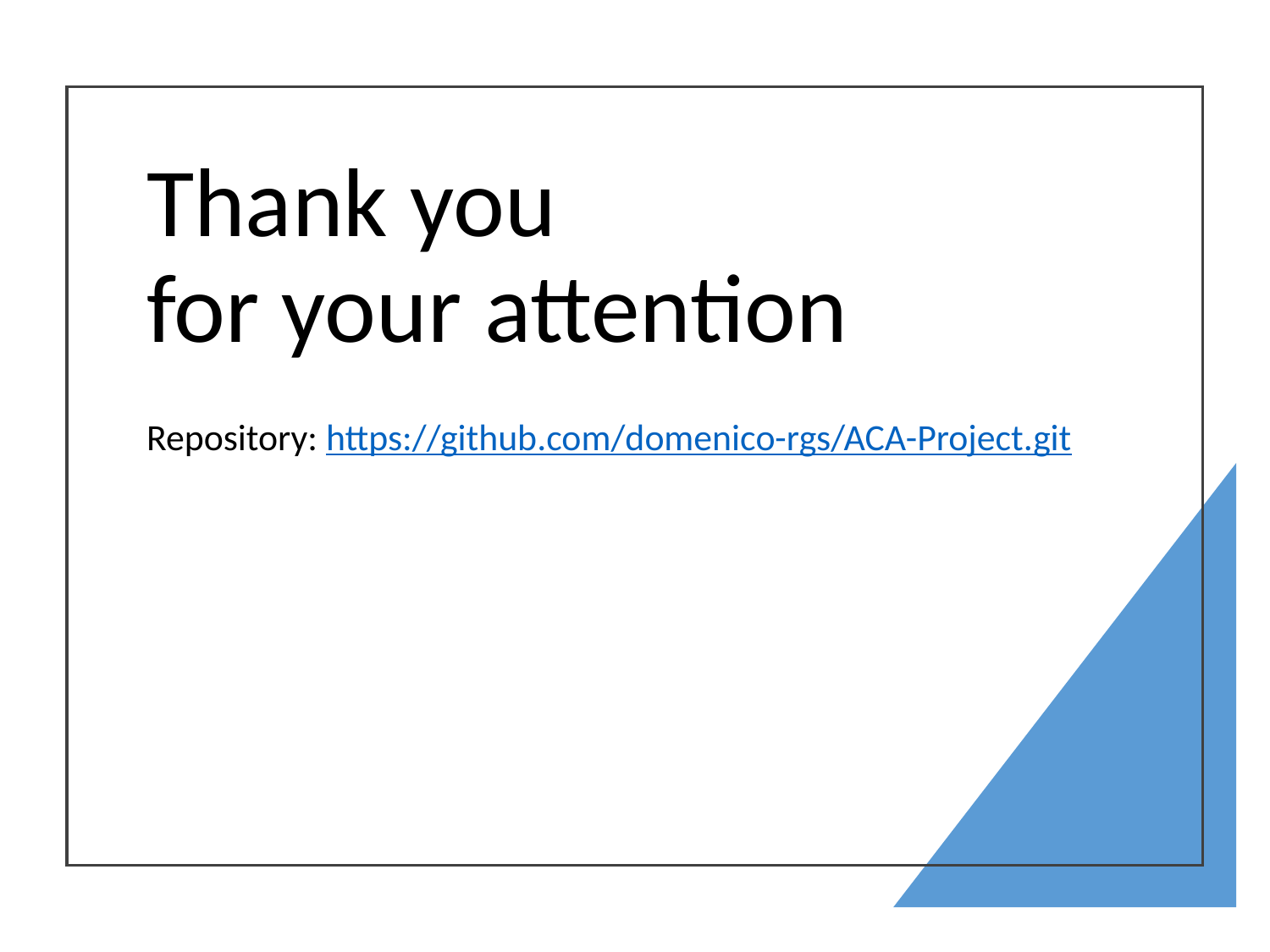

# Thank you for your attention
Repository: https://github.com/domenico-rgs/ACA-Project.git